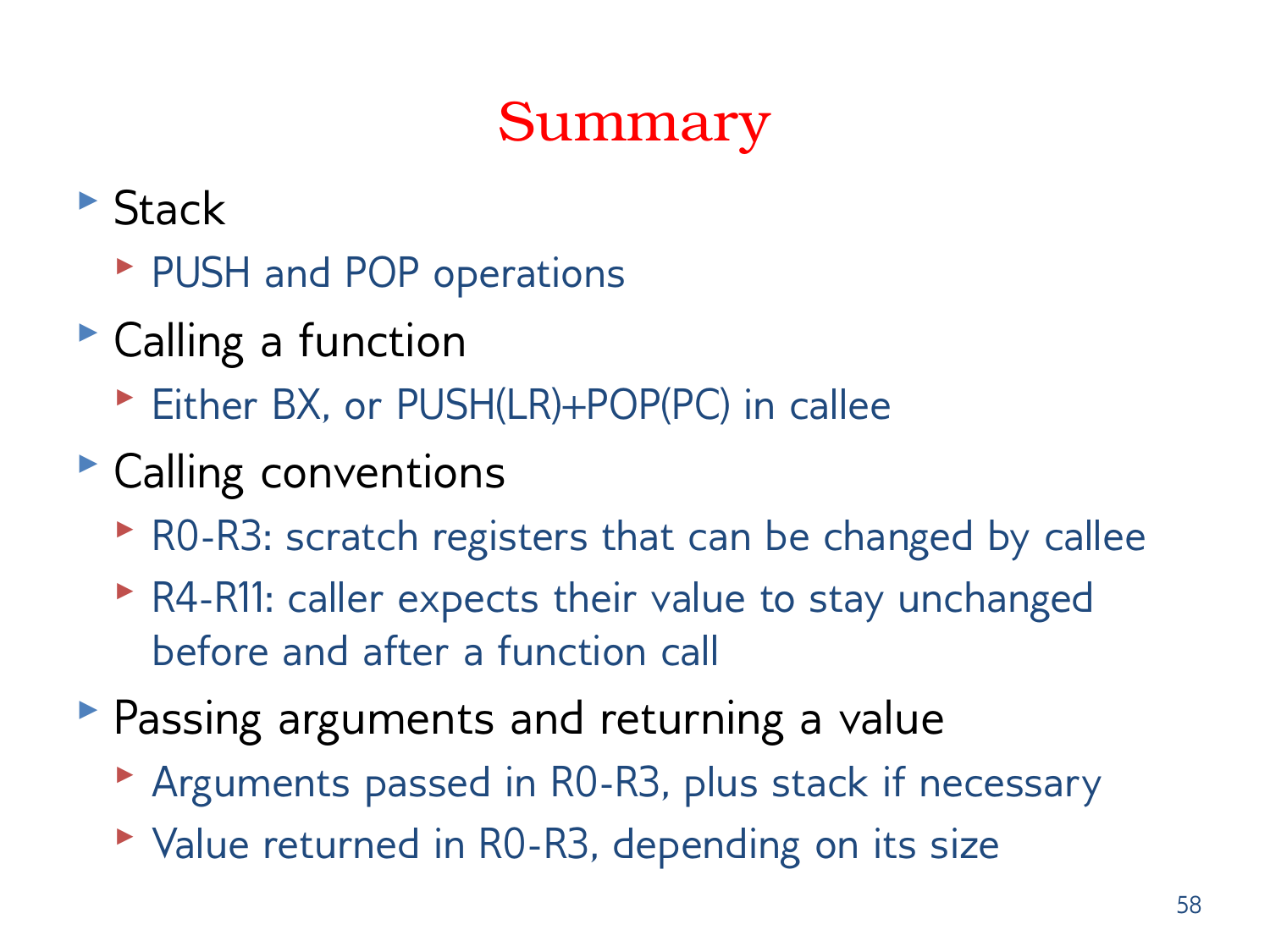

# Summary
Stack
PUSH and POP operations
Calling a function
Either BX, or PUSH(LR)+POP(PC) in callee
Calling conventions
R0-R3: scratch registers that can be changed by callee
R4-R11: caller expects their value to stay unchanged before and after a function call
Passing arguments and returning a value
Arguments passed in R0-R3, plus stack if necessary
Value returned in R0-R3, depending on its size

58